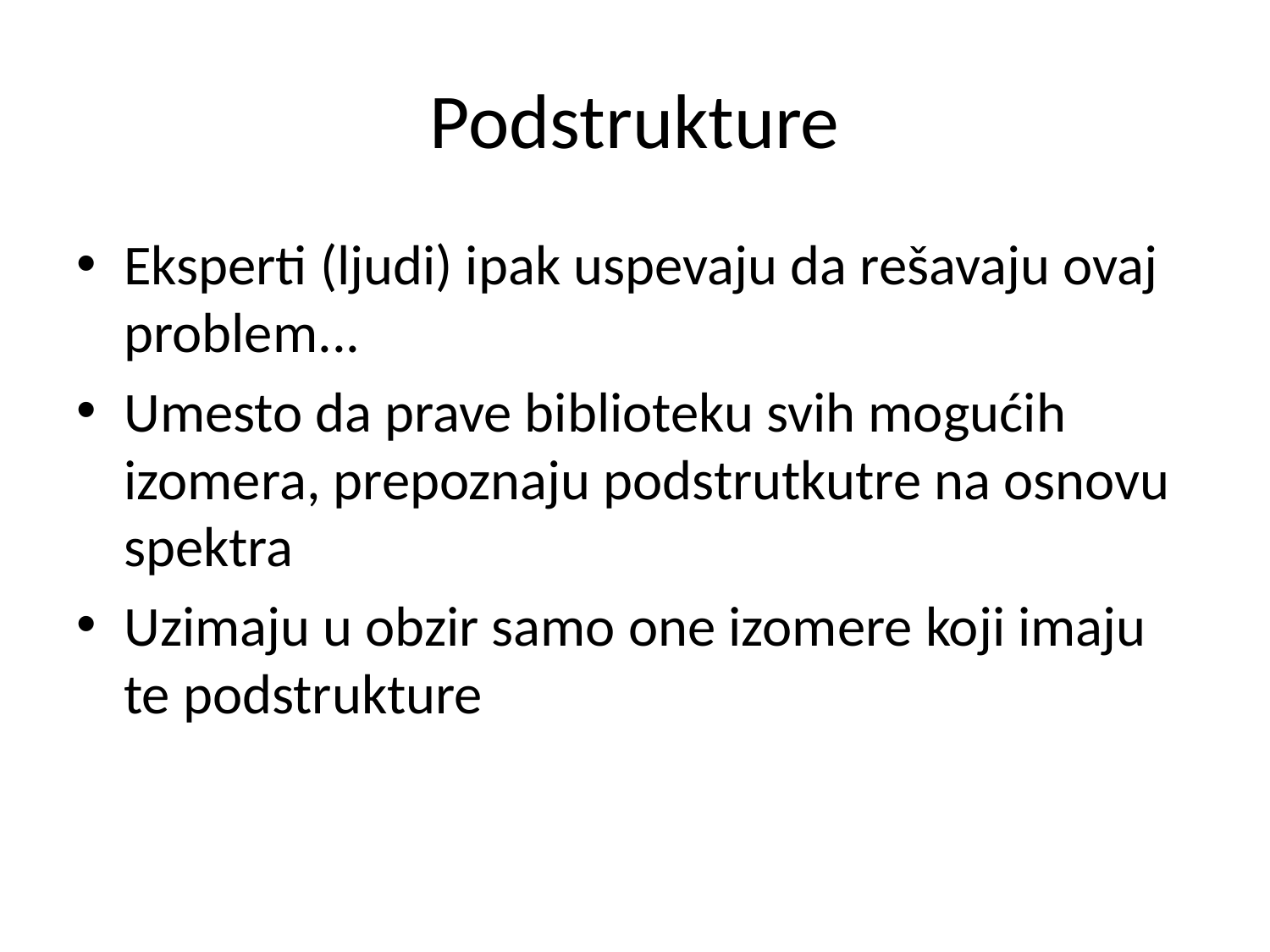

# Podstrukture
Eksperti (ljudi) ipak uspevaju da rešavaju ovaj problem...
Umesto da prave biblioteku svih mogućih izomera, prepoznaju podstrutkutre na osnovu spektra
Uzimaju u obzir samo one izomere koji imaju te podstrukture